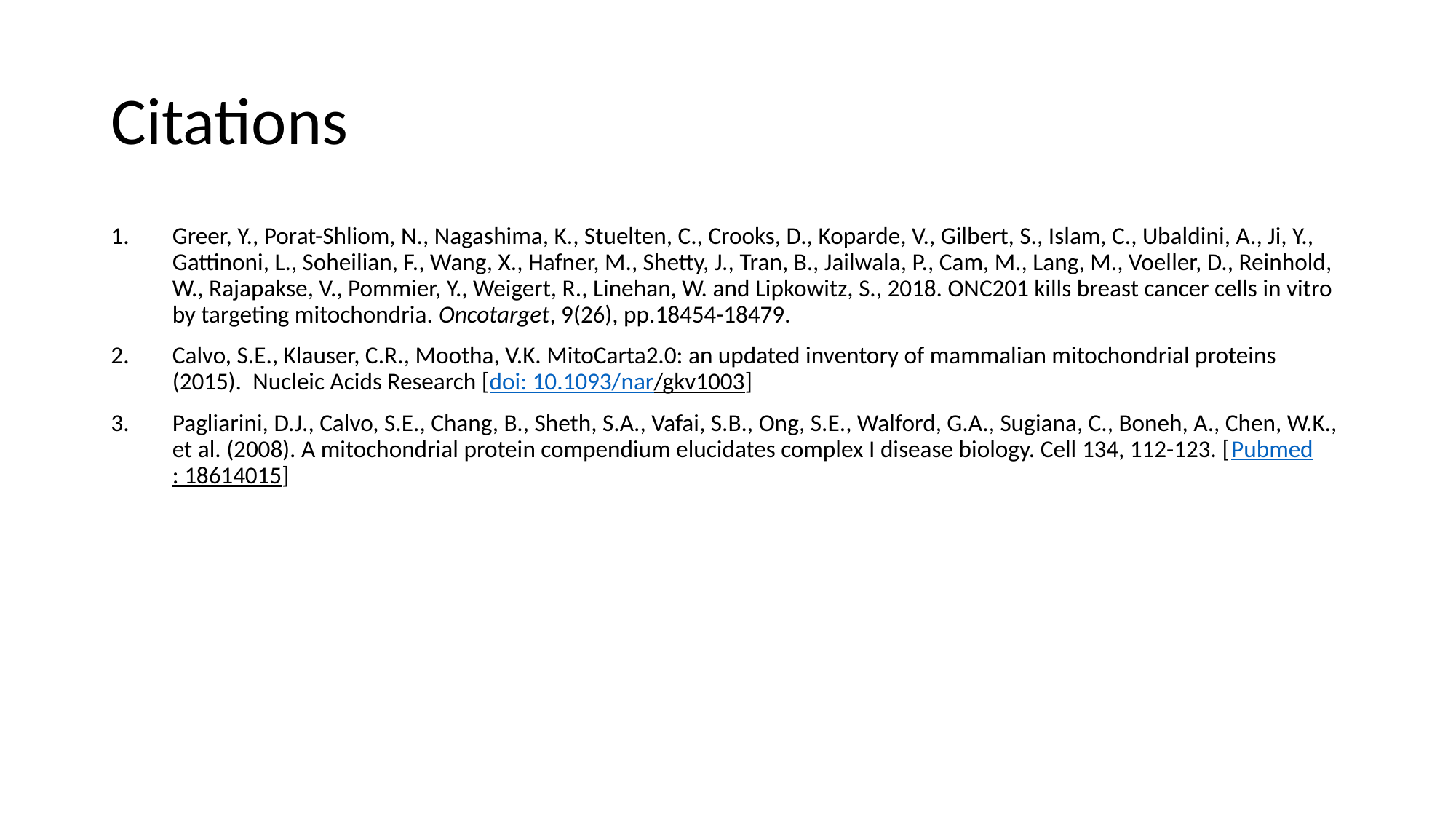

# Citations
Greer, Y., Porat-Shliom, N., Nagashima, K., Stuelten, C., Crooks, D., Koparde, V., Gilbert, S., Islam, C., Ubaldini, A., Ji, Y., Gattinoni, L., Soheilian, F., Wang, X., Hafner, M., Shetty, J., Tran, B., Jailwala, P., Cam, M., Lang, M., Voeller, D., Reinhold, W., Rajapakse, V., Pommier, Y., Weigert, R., Linehan, W. and Lipkowitz, S., 2018. ONC201 kills breast cancer cells in vitro by targeting mitochondria. Oncotarget, 9(26), pp.18454-18479.
Calvo, S.E., Klauser, C.R., Mootha, V.K. MitoCarta2.0: an updated inventory of mammalian mitochondrial proteins (2015).  Nucleic Acids Research [doi: 10.1093/nar/gkv1003]
Pagliarini, D.J., Calvo, S.E., Chang, B., Sheth, S.A., Vafai, S.B., Ong, S.E., Walford, G.A., Sugiana, C., Boneh, A., Chen, W.K., et al. (2008). A mitochondrial protein compendium elucidates complex I disease biology. Cell 134, 112-123. [Pubmed: 18614015]